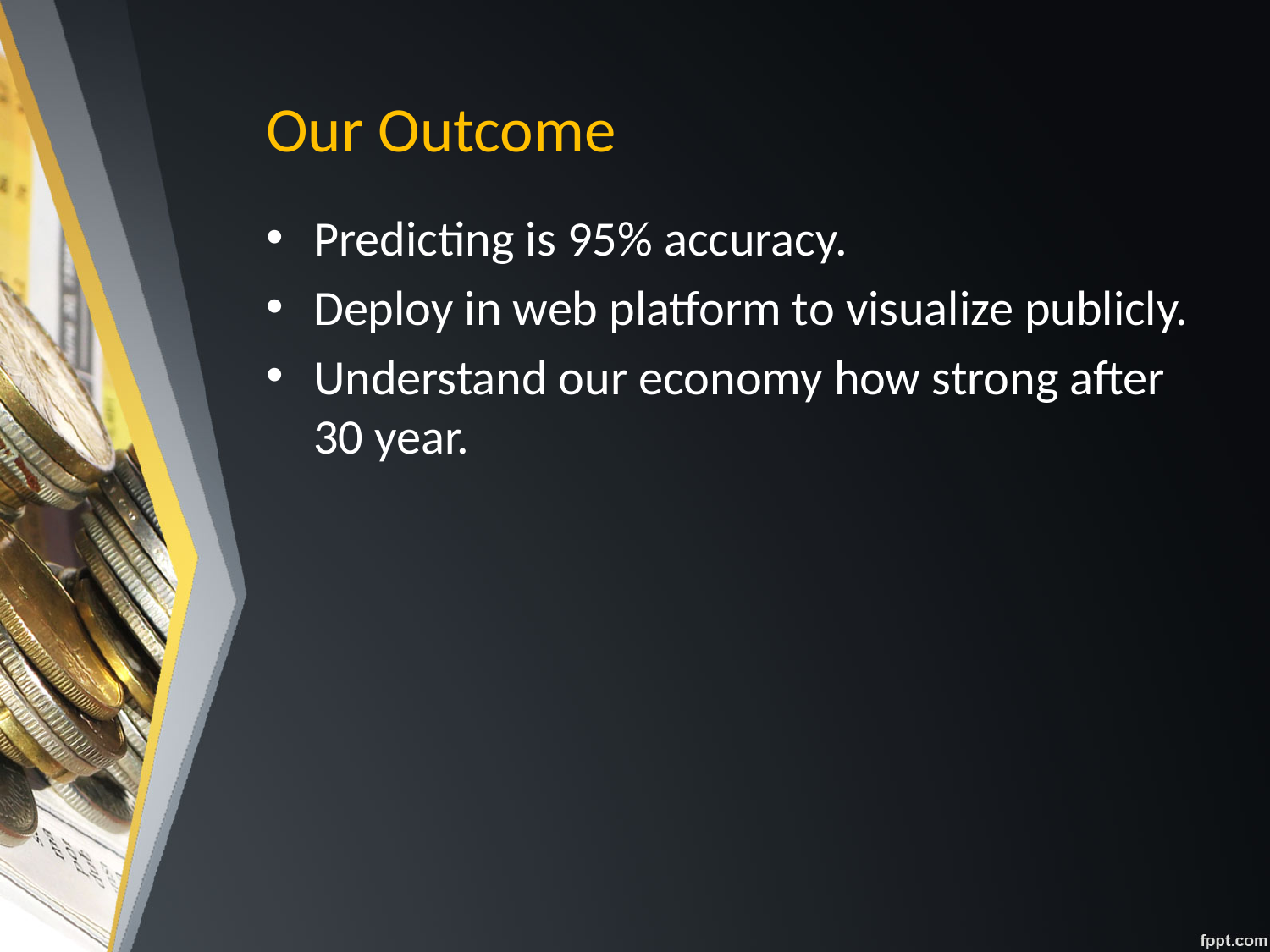

# Our Outcome
Predicting is 95% accuracy.
Deploy in web platform to visualize publicly.
Understand our economy how strong after 30 year.